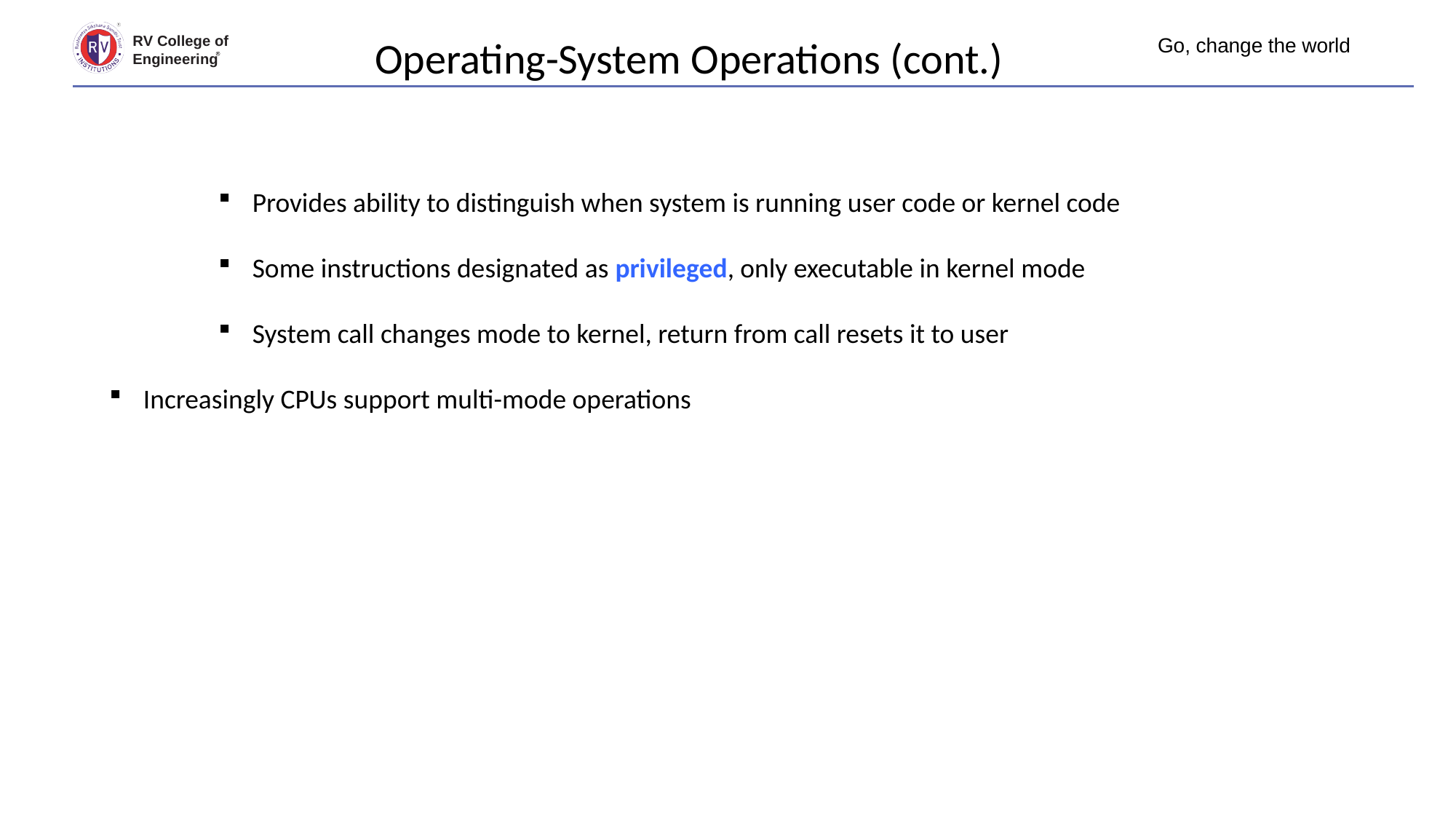

Operating-System Operations (cont.)
# Go, change the world
RV College of
Engineering

Provides ability to distinguish when system is running user code or kernel code
Some instructions designated as privileged, only executable in kernel mode
System call changes mode to kernel, return from call resets it to user
Increasingly CPUs support multi-mode operations